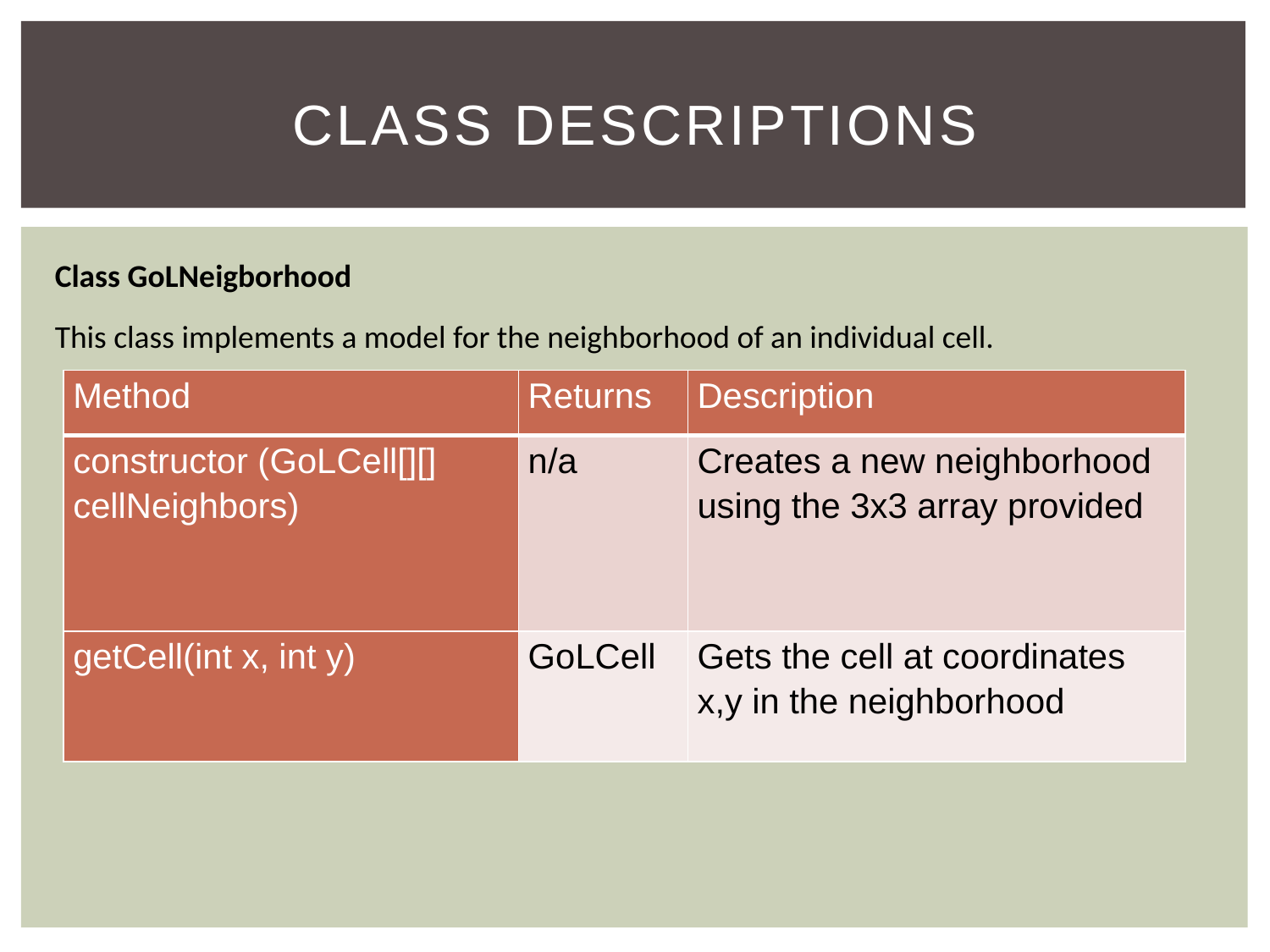

# Class Descriptions
Class GoLNeigborhood
This class implements a model for the neighborhood of an individual cell.
| Method | Returns | Description |
| --- | --- | --- |
| constructor (GoLCell[][] cellNeighbors) | n/a | Creates a new neighborhood using the 3x3 array provided |
| getCell(int x, int y) | GoLCell | Gets the cell at coordinates x,y in the neighborhood |